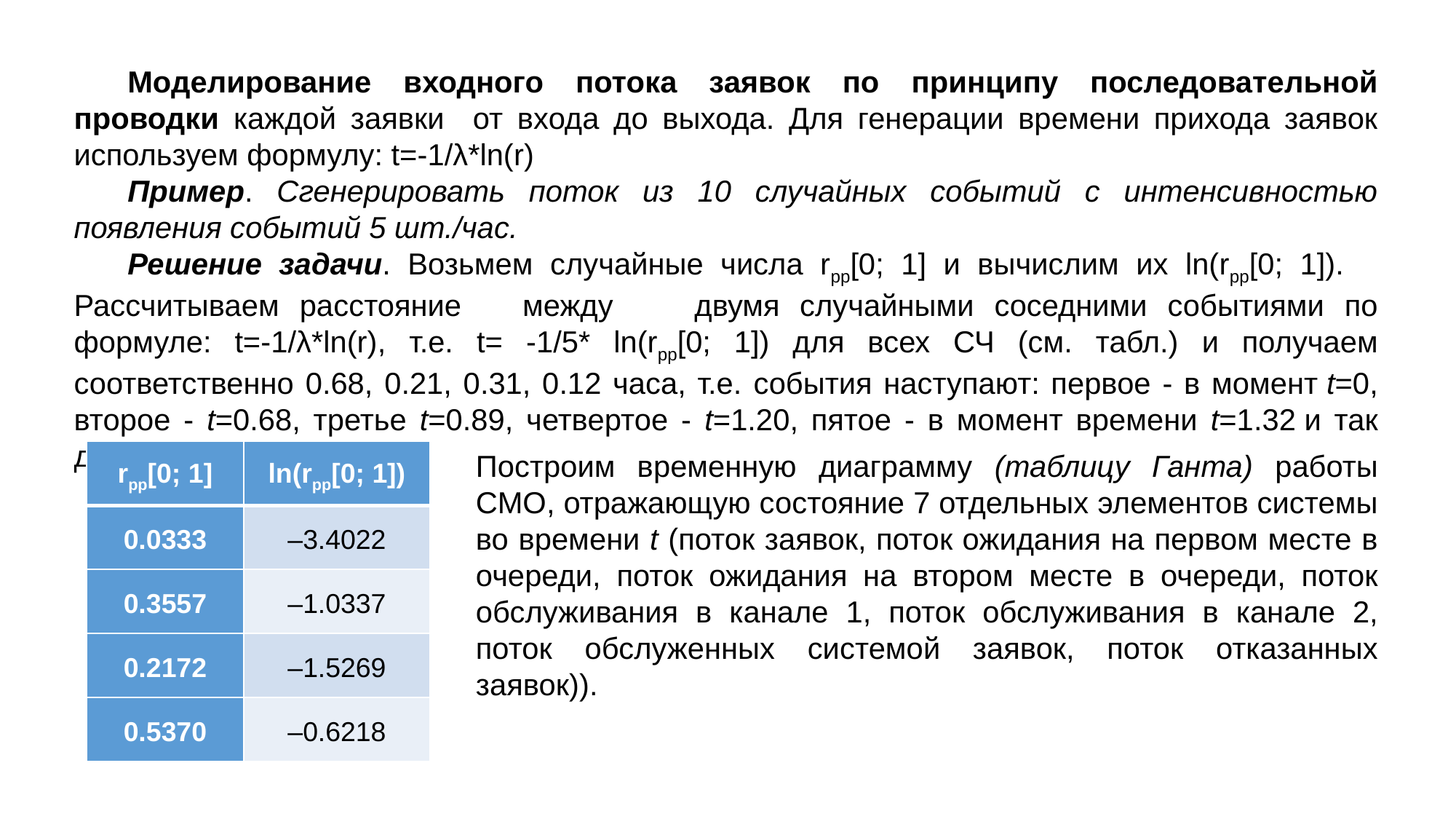

Моделирование входного потока заявок по принципу последовательной проводки каждой заявки  от входа до выхода. Для генерации времени прихода заявок используем формулу: t=-1/λ*ln(r)
Пример. Сгенерировать поток из 10 случайных событий с интенсивностью появления событий 5 шт./час.
Решение задачи. Возьмем случайные числа rрр[0; 1] и вычислим их ln(rрр[0; 1]).   Рассчитываем расстояние   между    двумя случайными соседними событиями по формуле: t=-1/λ*ln(r), т.е. t= -1/5* ln(rрр[0; 1]) для всех СЧ (см. табл.) и получаем соответственно 0.68, 0.21, 0.31, 0.12 часа, т.е. события наступают: первое - в момент t=0, второе - t=0.68, третье t=0.89, четвертое - t=1.20, пятое - в момент времени t=1.32 и так далее.

| rрр[0; 1] | ln(rрр[0; 1]) |
| --- | --- |
| 0.0333 | –3.4022 |
| 0.3557 | –1.0337 |
| 0.2172 | –1.5269 |
| 0.5370 | –0.6218 |
Построим временную диаграмму (таблицу Ганта) работы СМО, отражающую состояние 7 отдельных элементов системы во времени t (поток заявок, поток ожидания на первом месте в очереди, поток ожидания на втором месте в очереди, поток обслуживания в канале 1, поток обслуживания в канале 2, поток обслуженных системой заявок, поток отказанных заявок)).